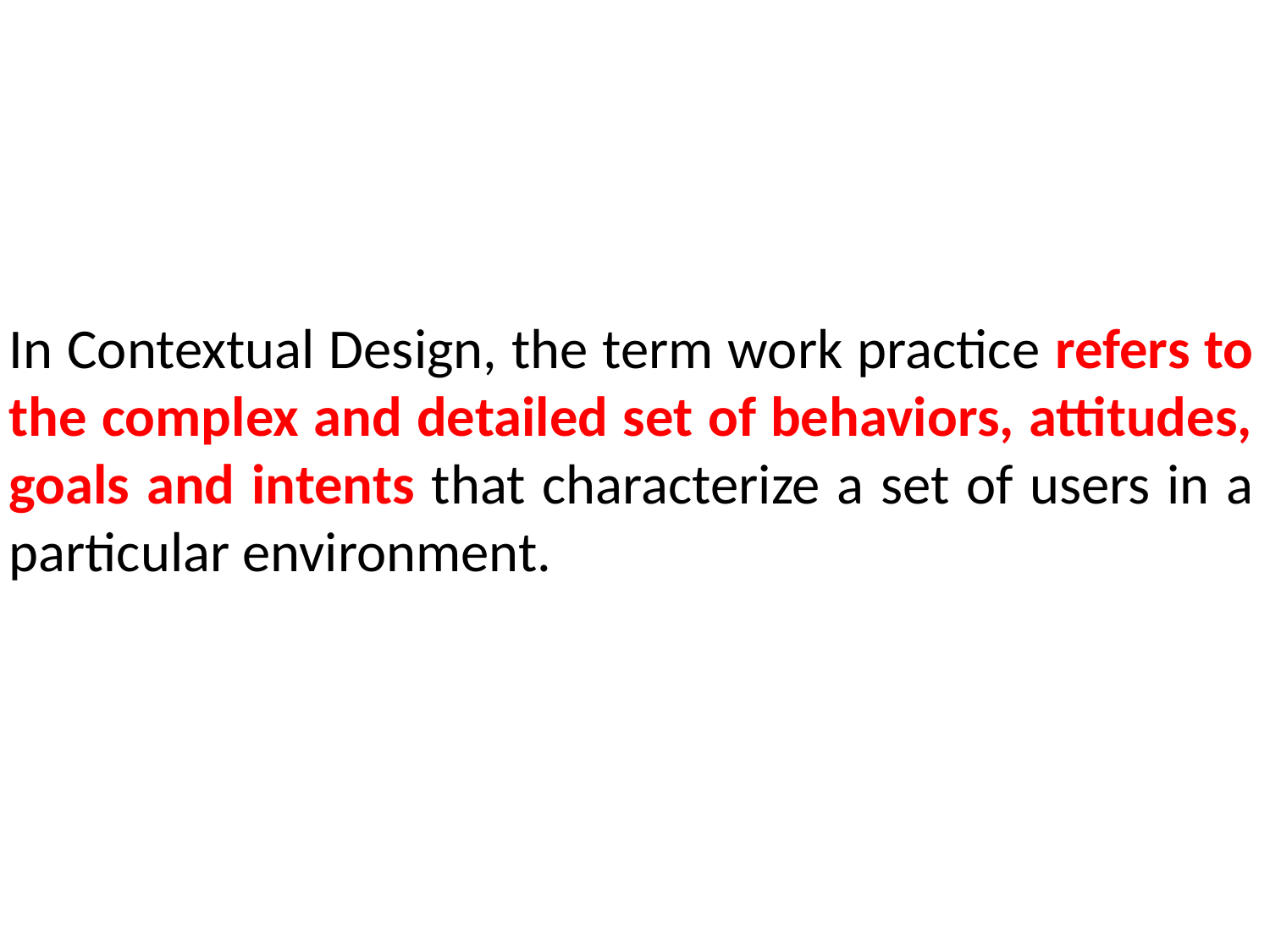

In Contextual Design, the term work practice refers to the complex and detailed set of behaviors, attitudes, goals and intents that characterize a set of users in a particular environment.